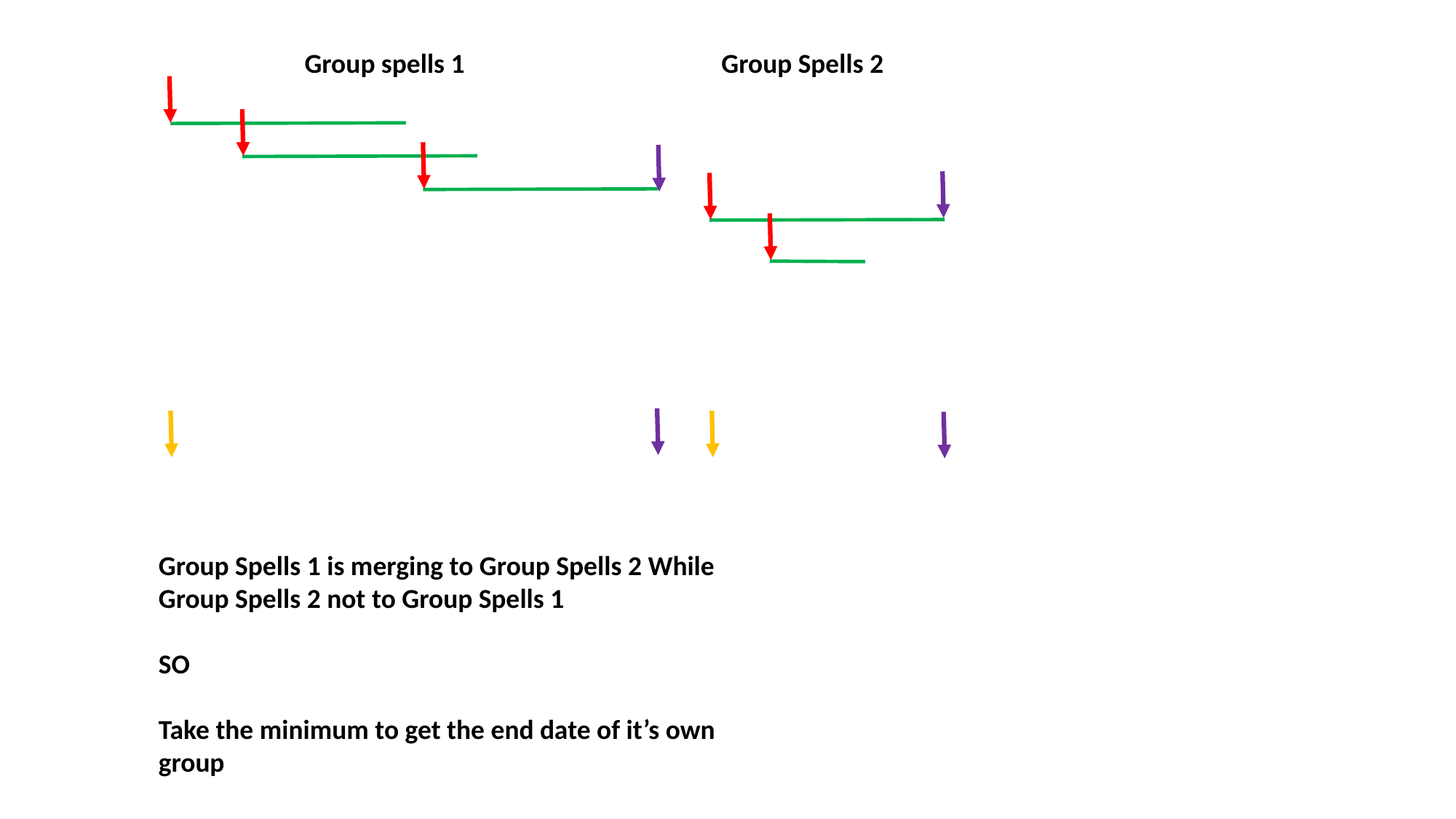

Group spells 1
Group Spells 2
Group Spells 1 is merging to Group Spells 2 While Group Spells 2 not to Group Spells 1

SO

Take the minimum to get the end date of it’s own group